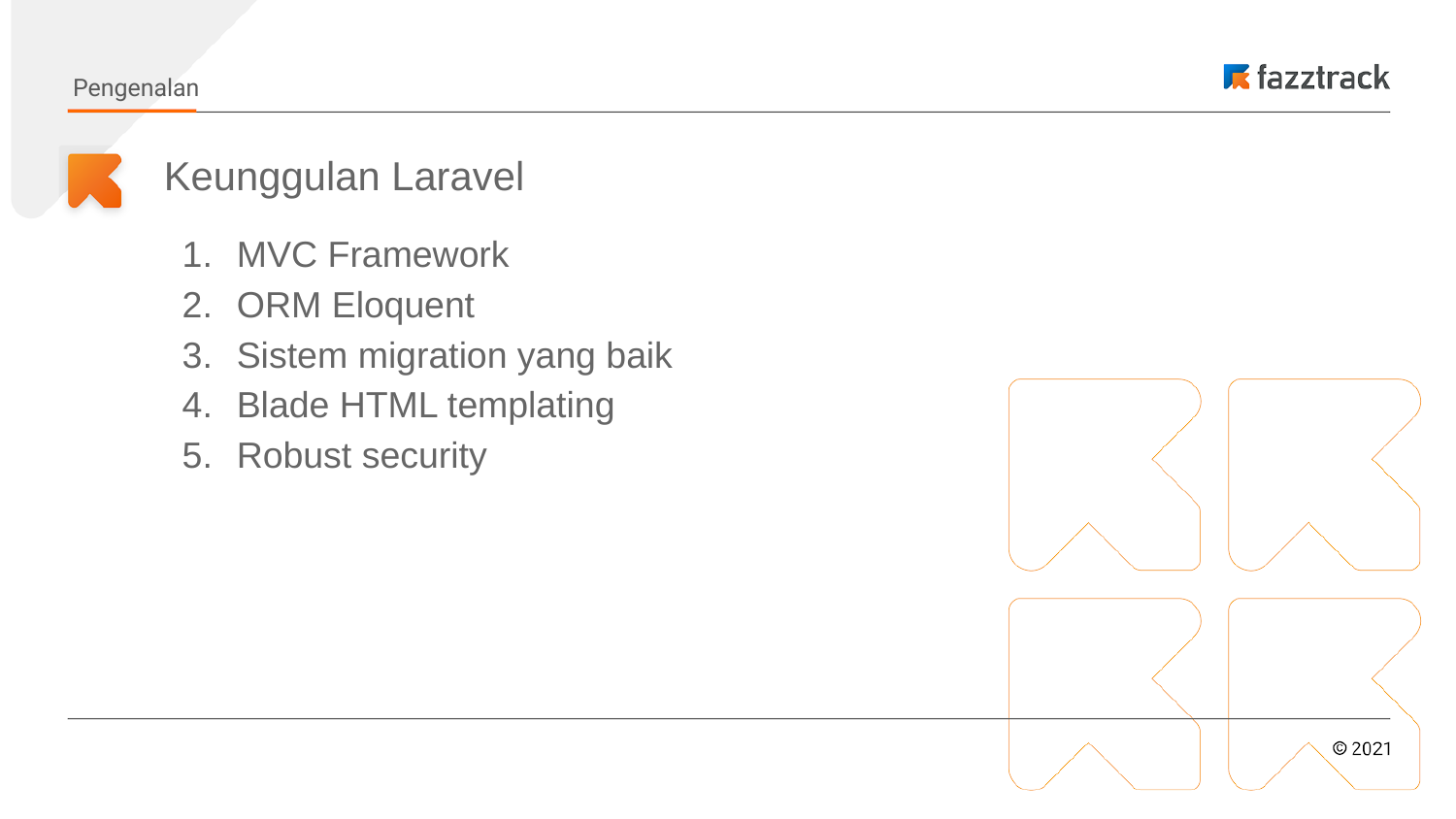

Pengenalan
# Keunggulan Laravel
MVC Framework
ORM Eloquent
Sistem migration yang baik
Blade HTML templating
Robust security